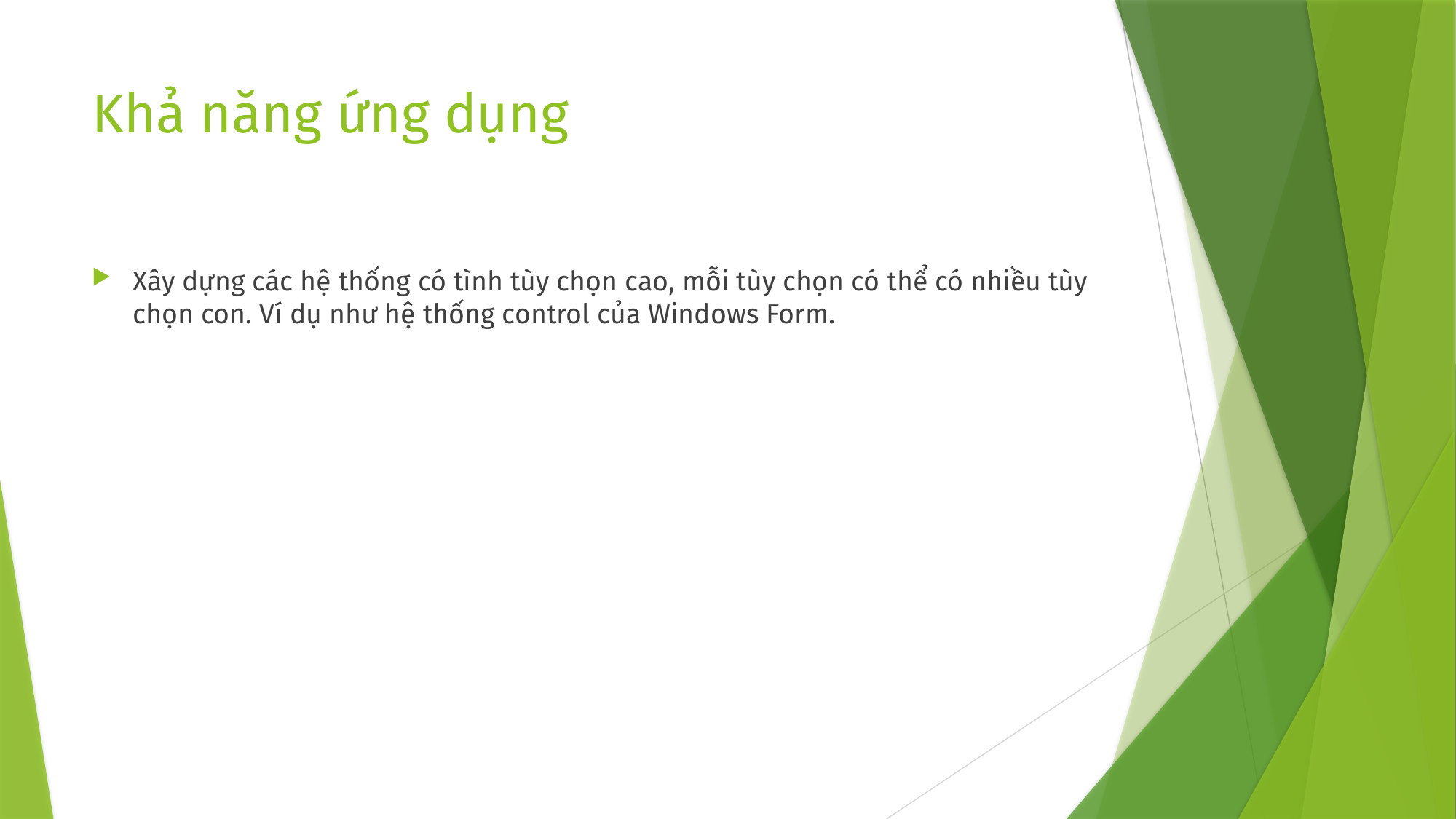

# Khả năng ứng dụng
Xây dựng các hệ thống có tình tùy chọn cao, mỗi tùy chọn có thể có nhiều tùy chọn con. Ví dụ như hệ thống control của Windows Form.